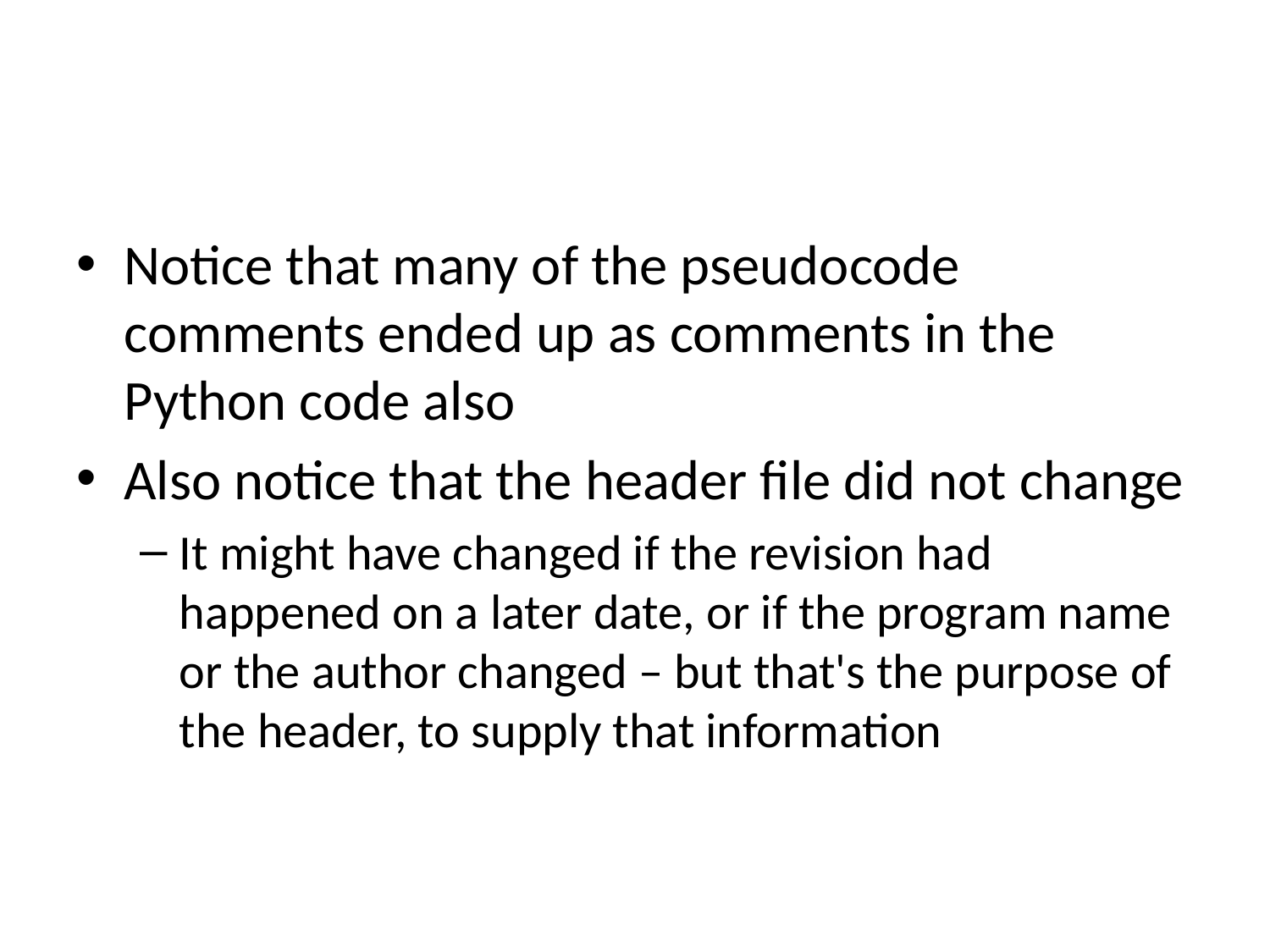

#
Notice that many of the pseudocode comments ended up as comments in the Python code also
Also notice that the header file did not change
It might have changed if the revision had happened on a later date, or if the program name or the author changed – but that's the purpose of the header, to supply that information